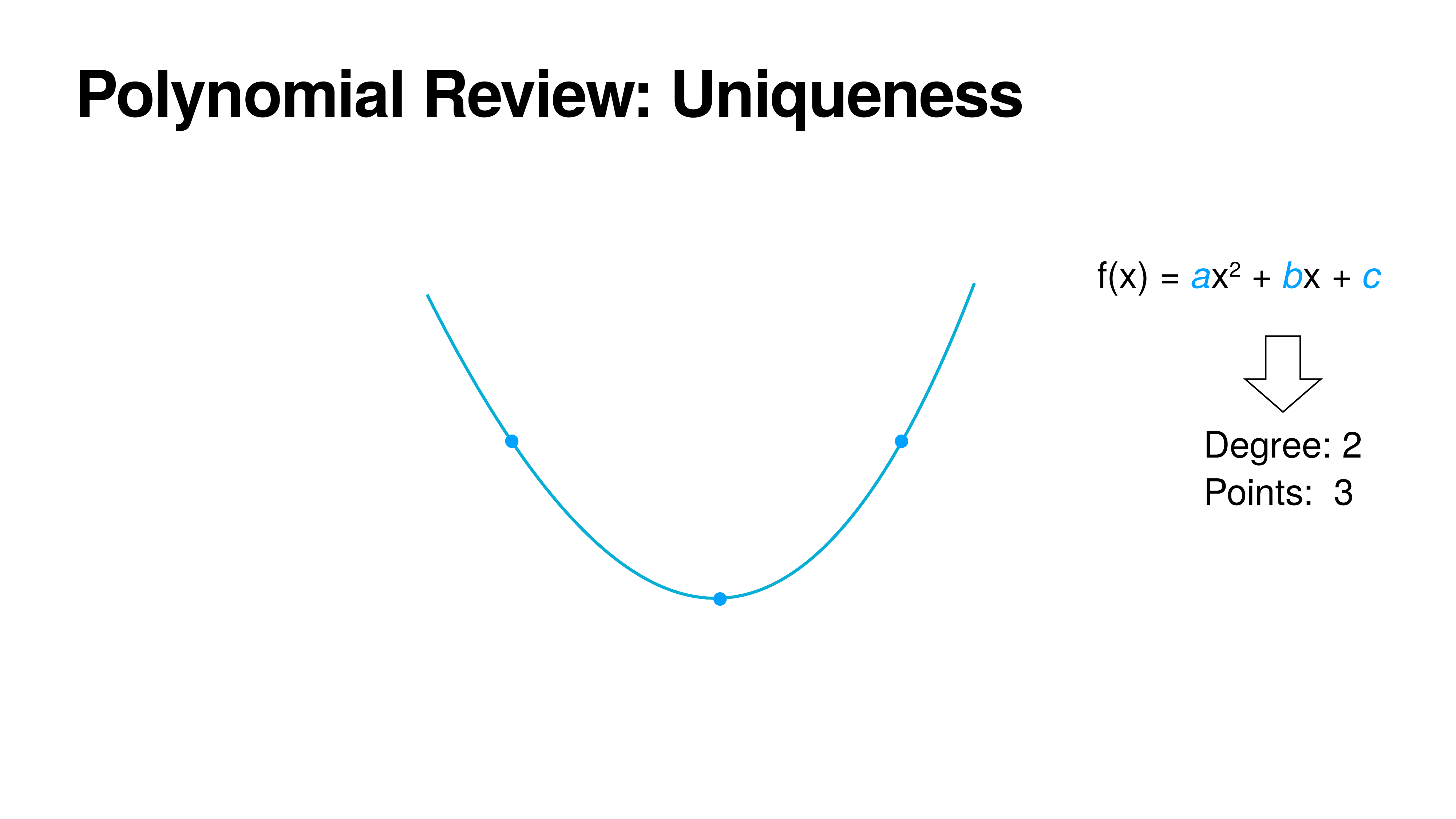

# Polynomial Review: Uniqueness

f(x) = ax2 + bx + c

Degree: 2
Points:  3